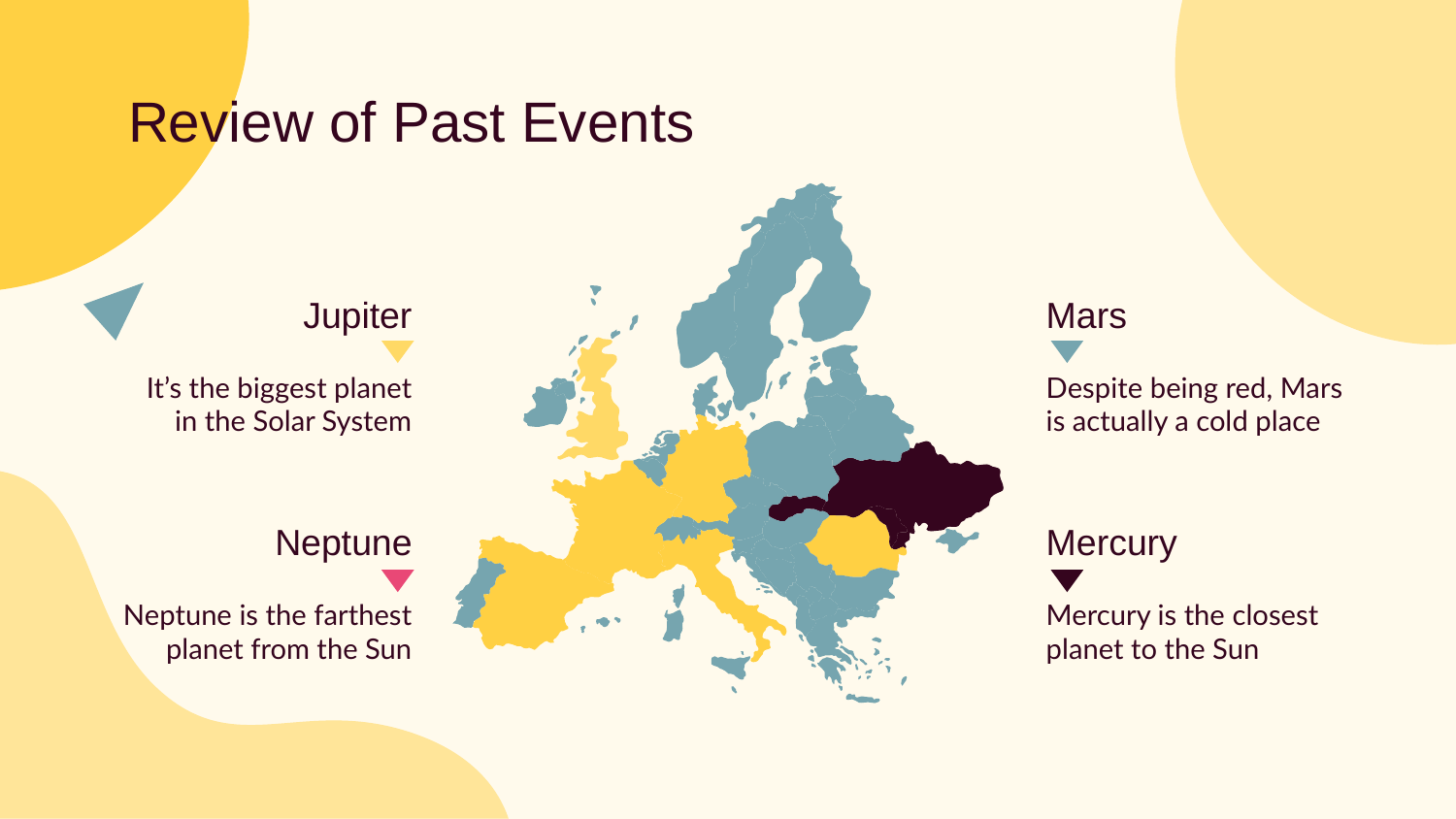

# Review of Past Events

Jupiter
Mars

It’s the biggest planet in the Solar System
Despite being red, Mars is actually a cold place
Neptune
Mercury

Neptune is the farthest planet from the Sun
Mercury is the closest planet to the Sun